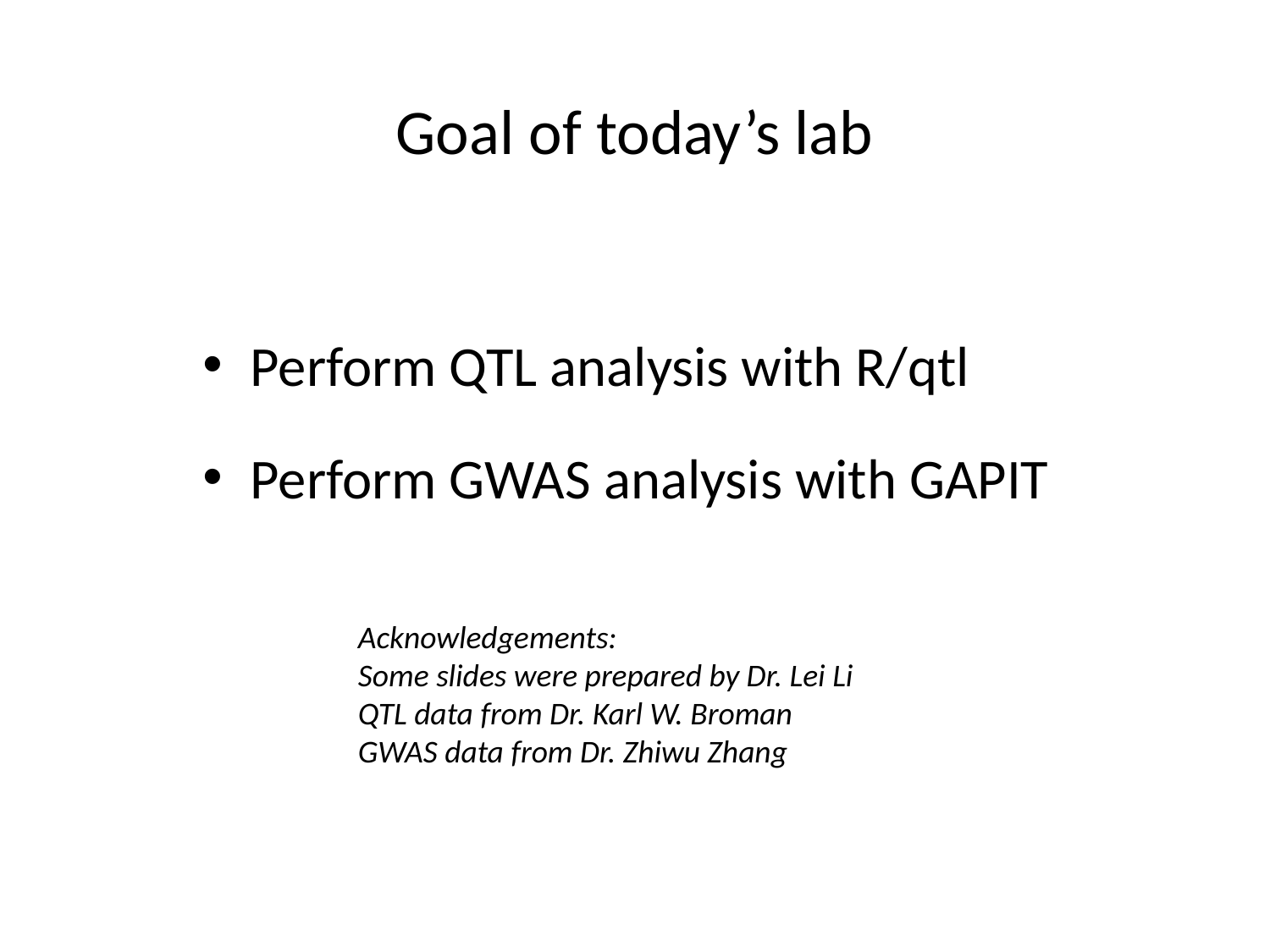

# Goal of today’s lab
Perform QTL analysis with R/qtl
Perform GWAS analysis with GAPIT
Acknowledgements:
Some slides were prepared by Dr. Lei Li
QTL data from Dr. Karl W. Broman
GWAS data from Dr. Zhiwu Zhang